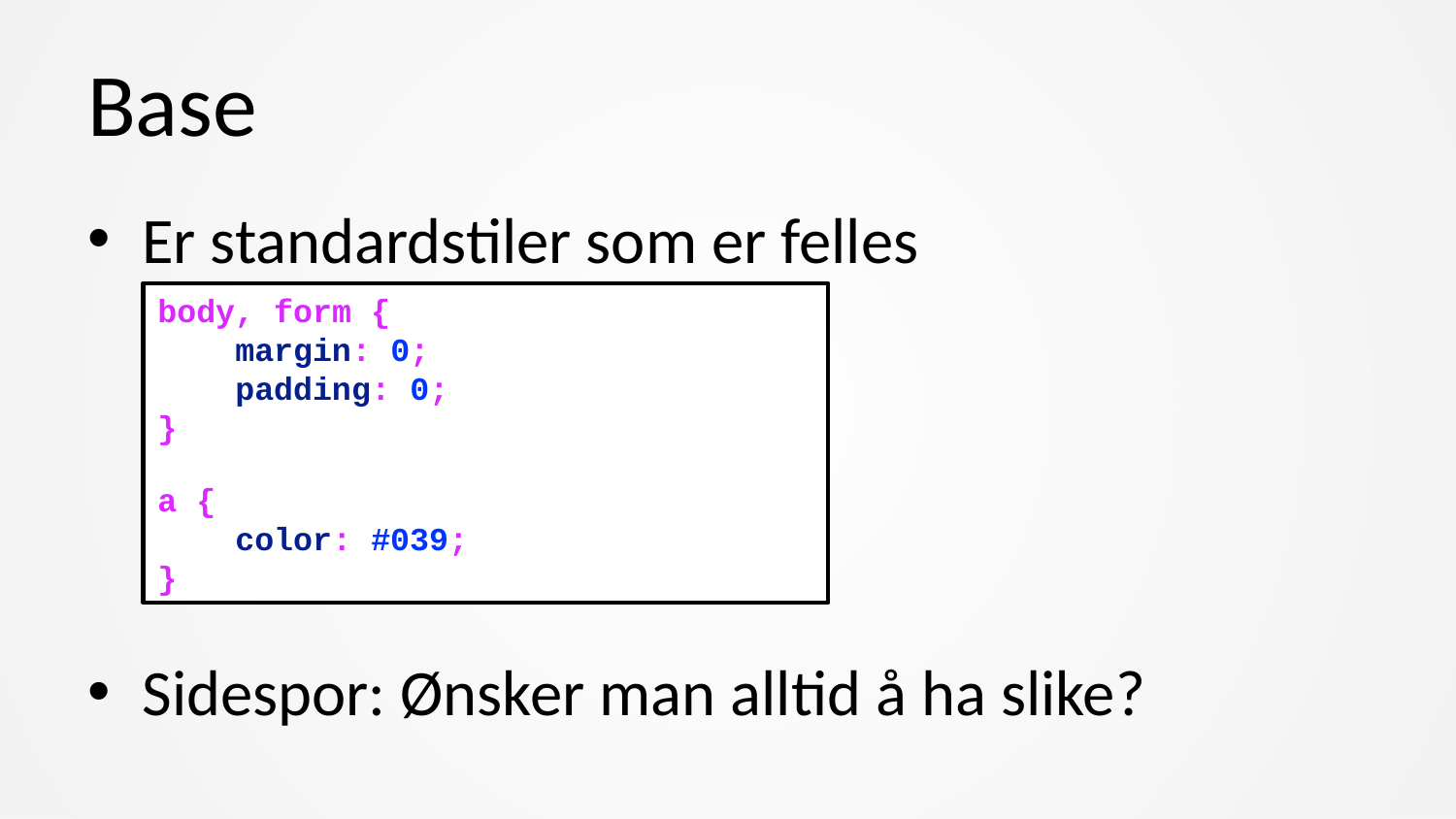

# Base
Er standardstiler som er felles

Sidespor: Ønsker man alltid å ha slike?
body, form {
    margin: 0;
    padding: 0;
}

a {
    color: #039;
}